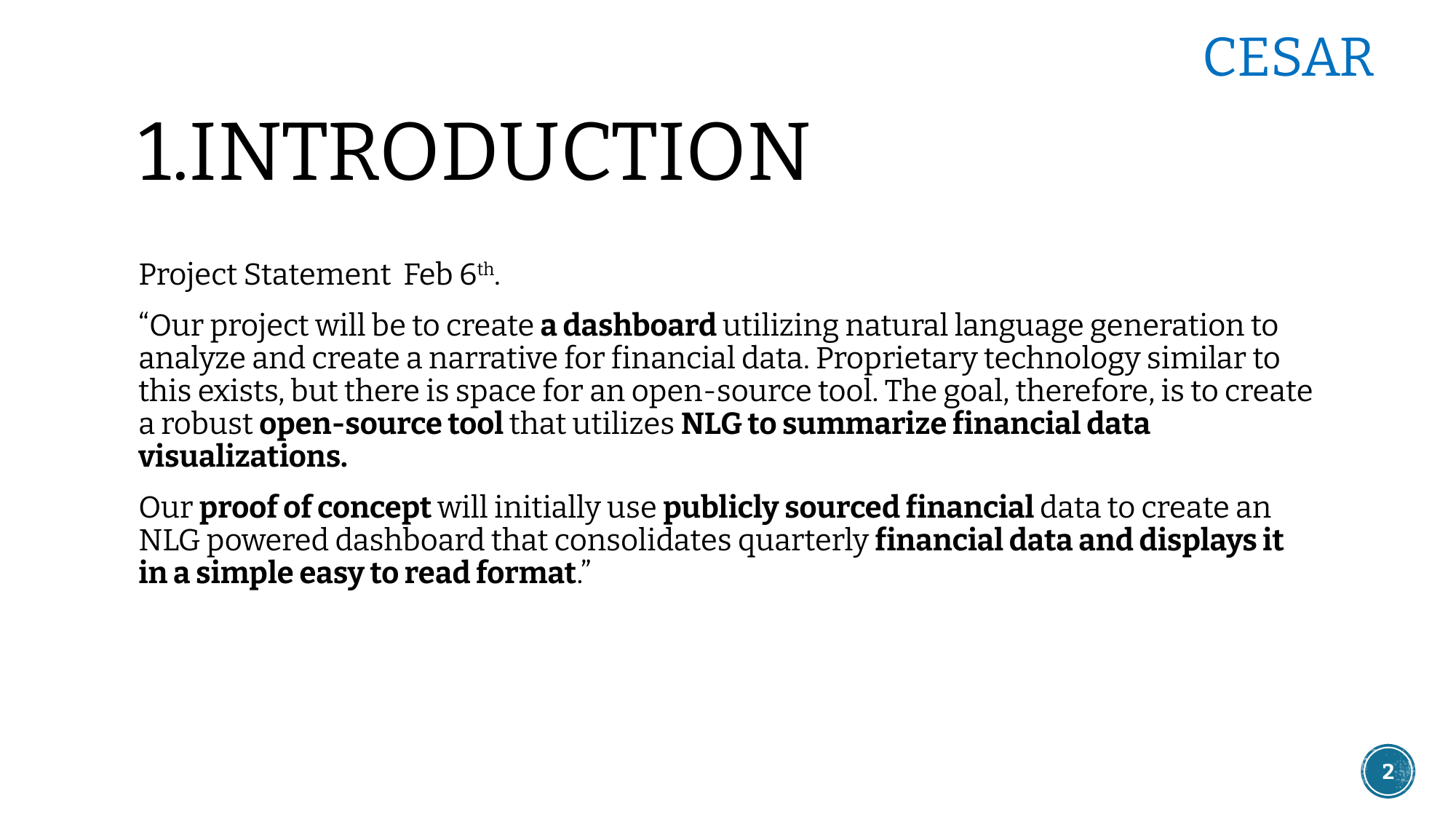

CESAR
# 1.Introduction
Project Statement  Feb 6th.
“Our project will be to create a dashboard utilizing natural language generation to analyze and create a narrative for financial data. Proprietary technology similar to this exists, but there is space for an open-source tool. The goal, therefore, is to create a robust open-source tool that utilizes NLG to summarize financial data visualizations.
Our proof of concept will initially use publicly sourced financial data to create an NLG powered dashboard that consolidates quarterly financial data and displays it in a simple easy to read format.”
2